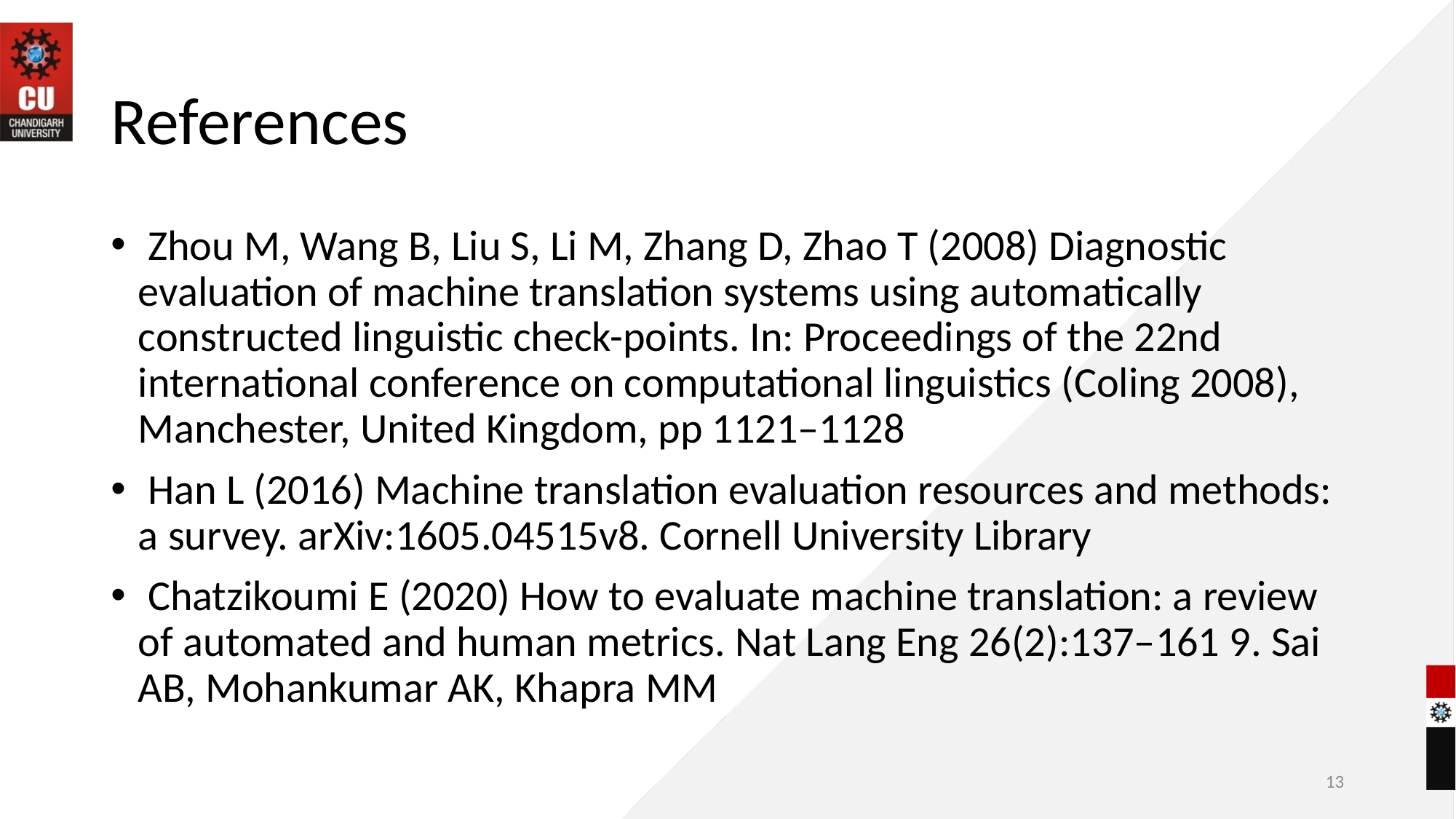

# References
 Zhou M, Wang B, Liu S, Li M, Zhang D, Zhao T (2008) Diagnostic evaluation of machine translation systems using automatically constructed linguistic check-points. In: Proceedings of the 22nd international conference on computational linguistics (Coling 2008), Manchester, United Kingdom, pp 1121–1128
 Han L (2016) Machine translation evaluation resources and methods: a survey. arXiv:1605.04515v8. Cornell University Library
 Chatzikoumi E (2020) How to evaluate machine translation: a review of automated and human metrics. Nat Lang Eng 26(2):137–161 9. Sai AB, Mohankumar AK, Khapra MM
13